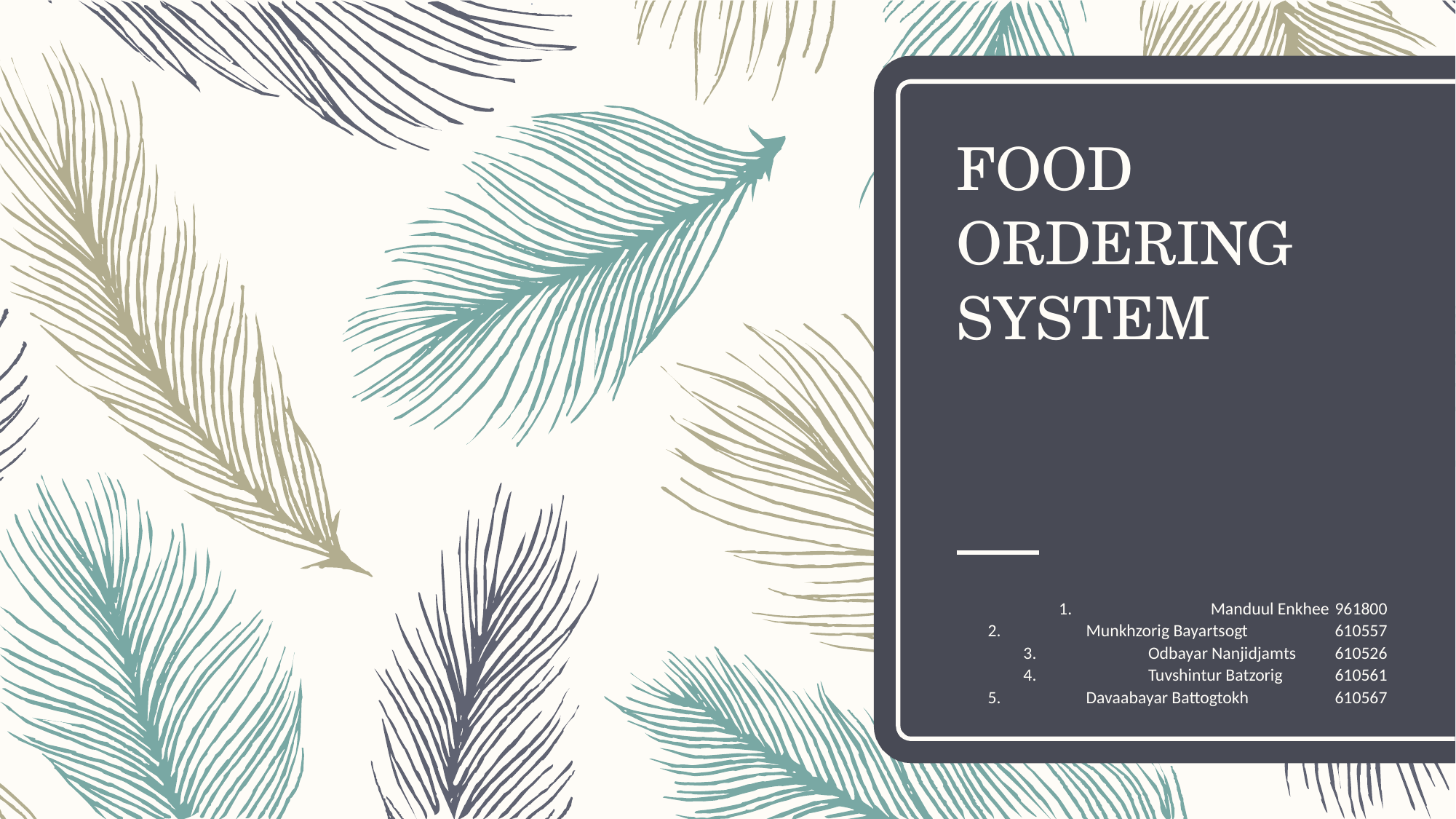

# FOOD ORDERING SYSTEM
Manduul Enkhee 		961800
Munkhzorig Bayartsogt	 	610557
Odbayar Nanjidjamts 		610526
Tuvshintur Batzorig		610561
Davaabayar Battogtokh	 	610567